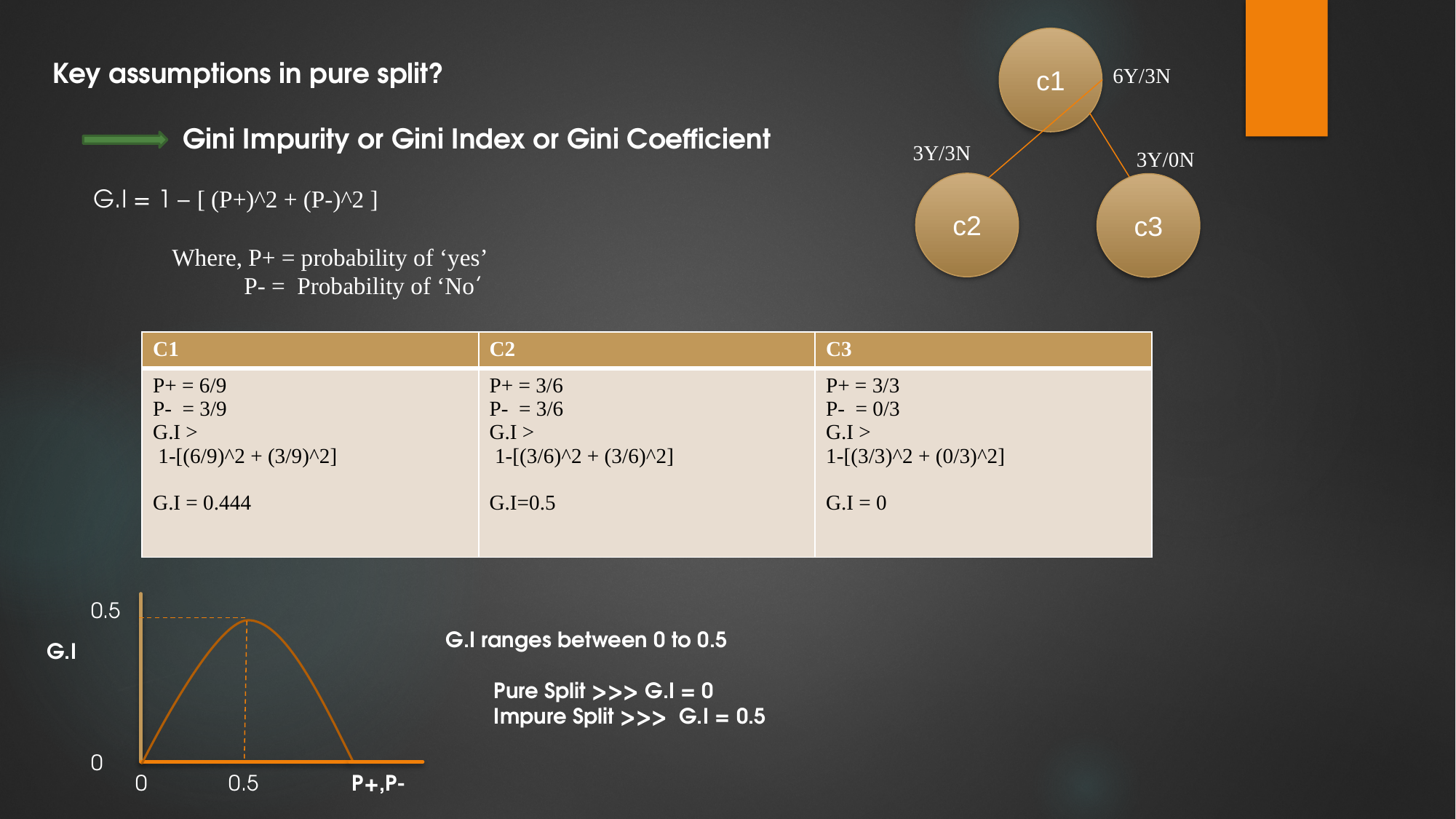

c1
Key assumptions in pure split?

                 Gini Impurity or Gini Index or Gini Coefficient

6Y/3N

3Y/3N
3Y/0N
c2
c3
G.I = 1 – [ (P+)^2 + (P-)^2 ]

             Where, P+ = probability of ‘yes’
                         P- =  Probability of ‘No’

| C1 | C2 | C3 |
| --- | --- | --- |
| P+ = 6/9 P- = 3/9 G.I > 1-[(6/9)^2 + (3/9)^2] G.I = 0.444 | P+ = 3/6 P- = 3/6 G.I > 1-[(3/6)^2 + (3/6)^2] G.I=0.5 | P+ = 3/3 P- = 0/3 G.I > 1-[(3/3)^2 + (0/3)^2] G.I = 0 |
0.5

0

G.I ranges between 0 to 0.5

        Pure Split >>> G.I = 0
        Impure Split >>>  G.I = 0.5
G.I
0              0.5                P+,P-